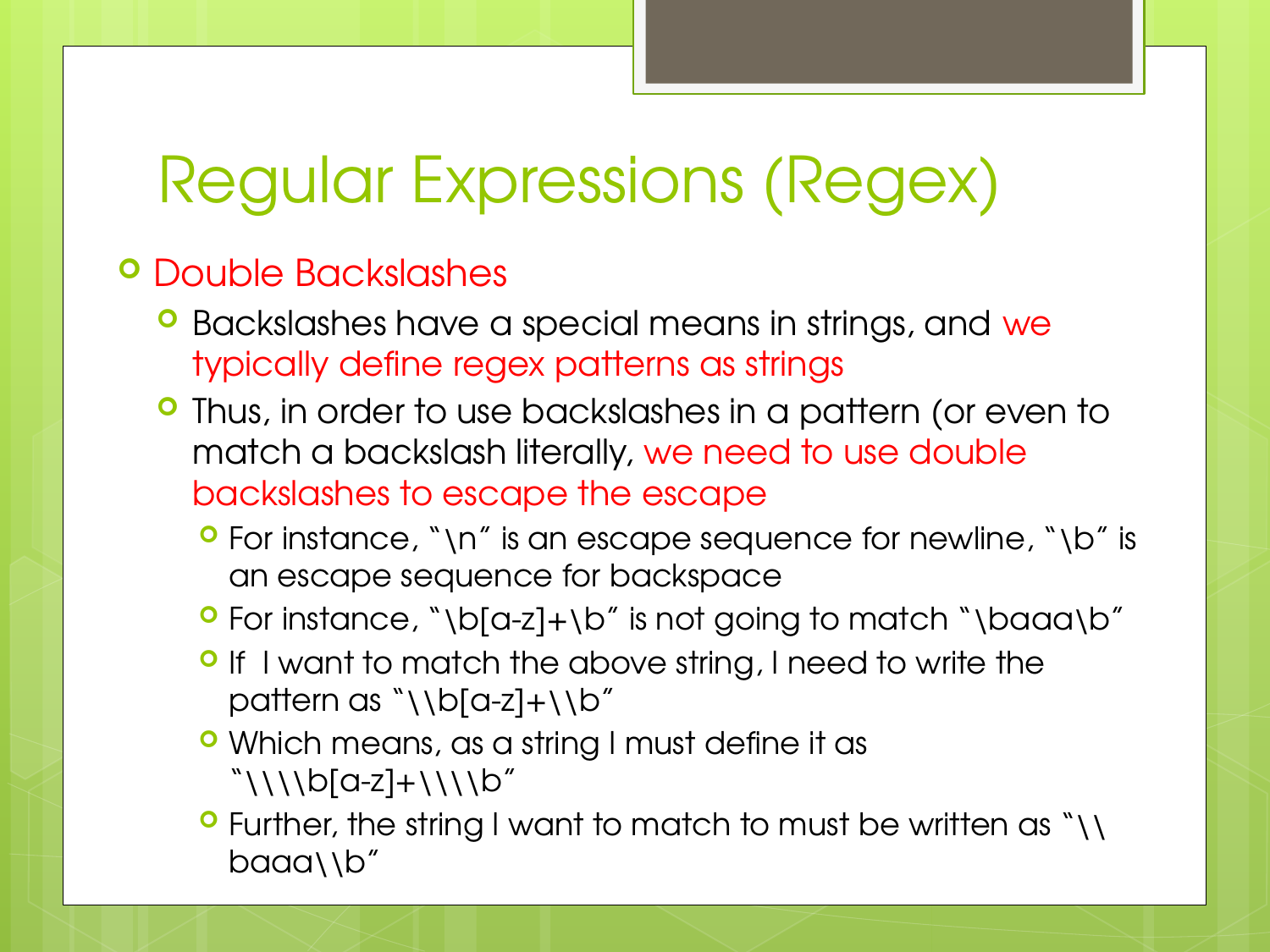

# Regular Expressions (Regex)
Double Backslashes
Backslashes have a special means in strings, and we typically define regex patterns as strings
Thus, in order to use backslashes in a pattern (or even to match a backslash literally, we need to use double backslashes to escape the escape
For instance, “\n” is an escape sequence for newline, “\b” is an escape sequence for backspace
For instance, “\b[a-z]+\b” is not going to match “\baaa\b”
If  I want to match the above string, I need to write the pattern as “\\b[a-z]+\\b”
Which means, as a string I must define it as
“\\\\b[a-z]+\\\\b”
Further, the string I want to match to must be written as “\\baaa\\b”